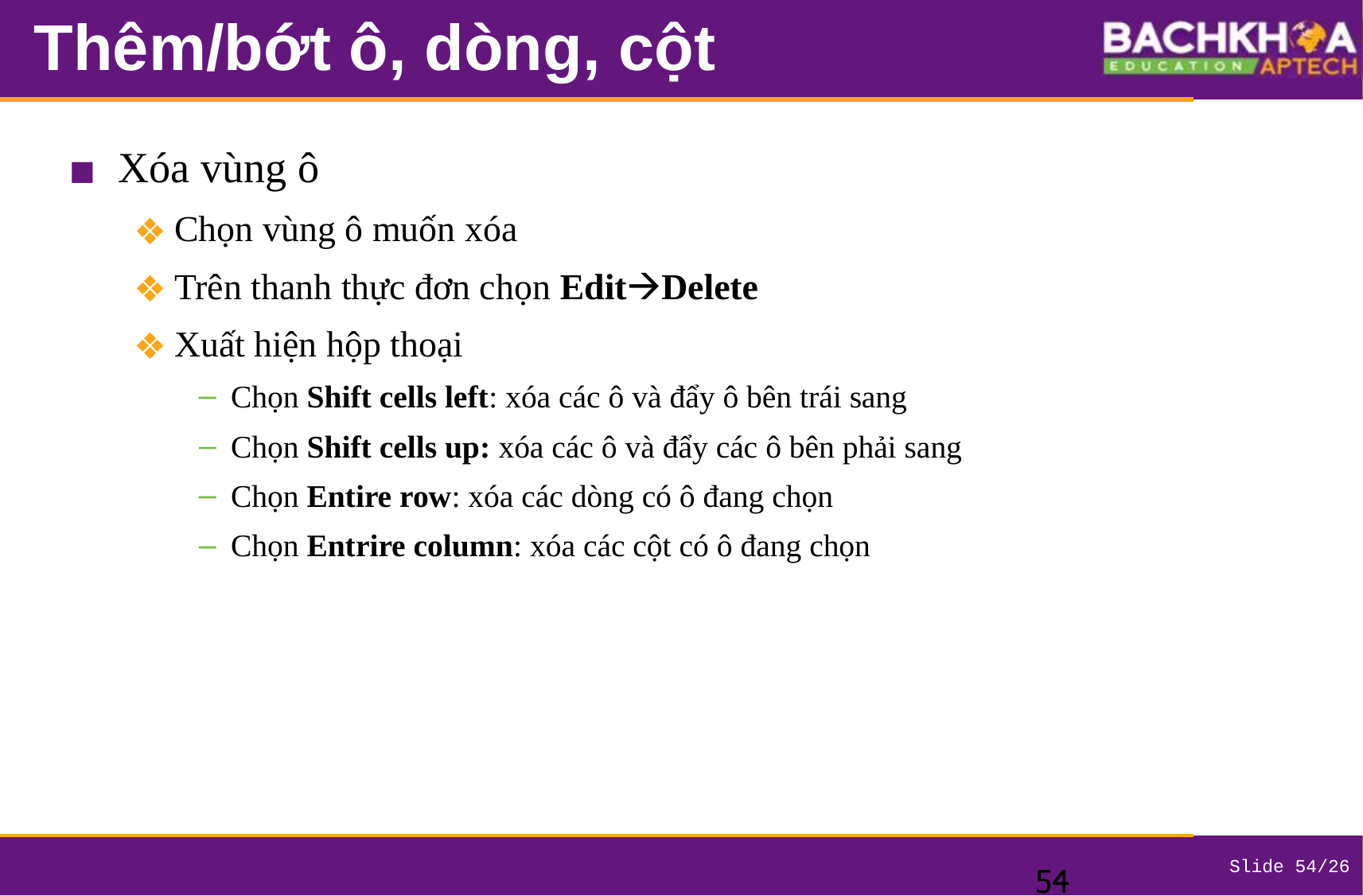

# Thêm/bớt ô, dòng, cột
Xóa vùng ô
Chọn vùng ô muốn xóa
Trên thanh thực đơn chọn Edit🡪Delete
Xuất hiện hộp thoại
Chọn Shift cells left: xóa các ô và đẩy ô bên trái sang
Chọn Shift cells up: xóa các ô và đẩy các ô bên phải sang
Chọn Entire row: xóa các dòng có ô đang chọn
Chọn Entrire column: xóa các cột có ô đang chọn
54